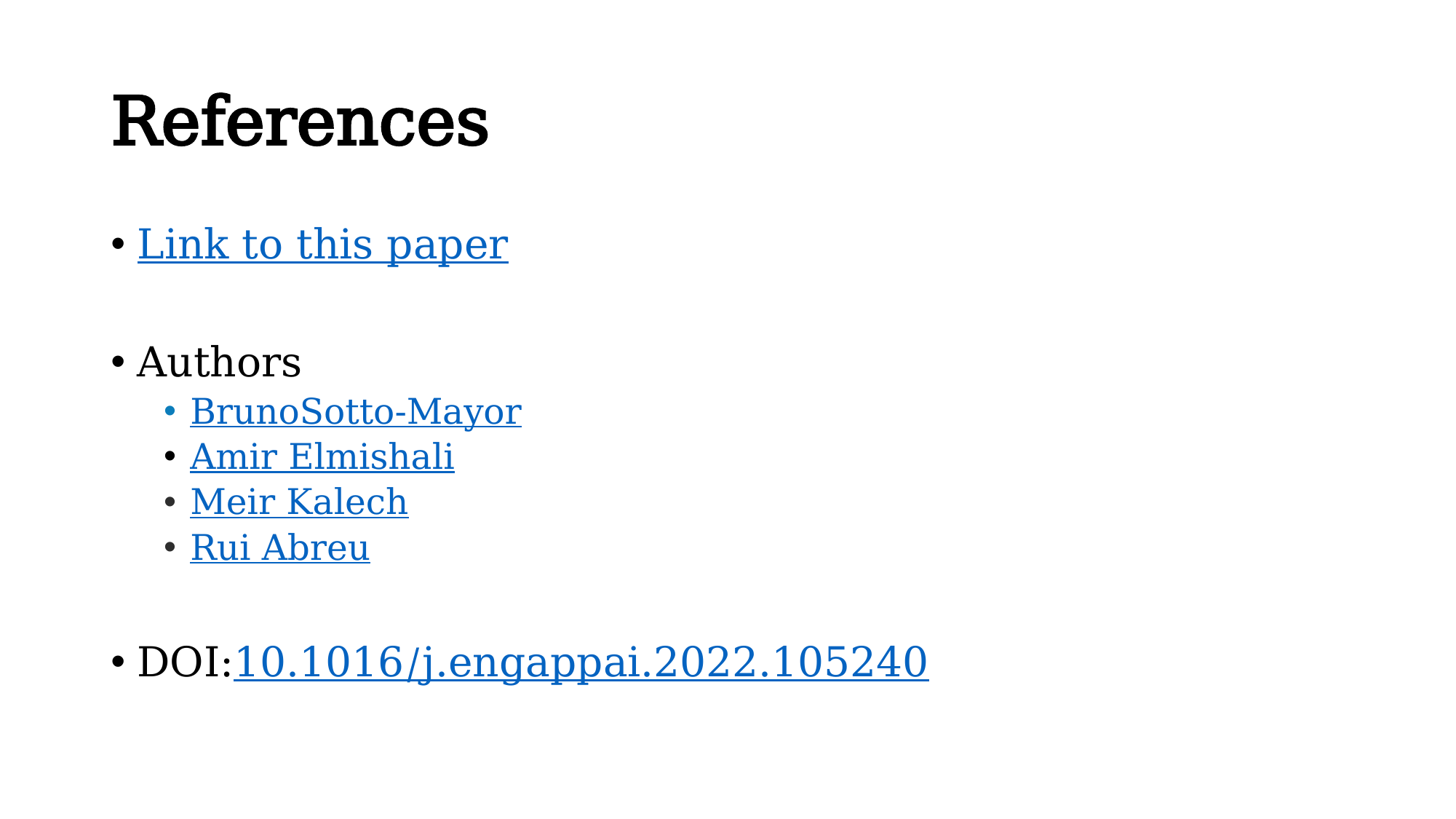

# References
Link to this paper

Authors
BrunoSotto-Mayor
Amir Elmishali
Meir Kalech
Rui Abreu

DOI:10.1016/j.engappai.2022.105240